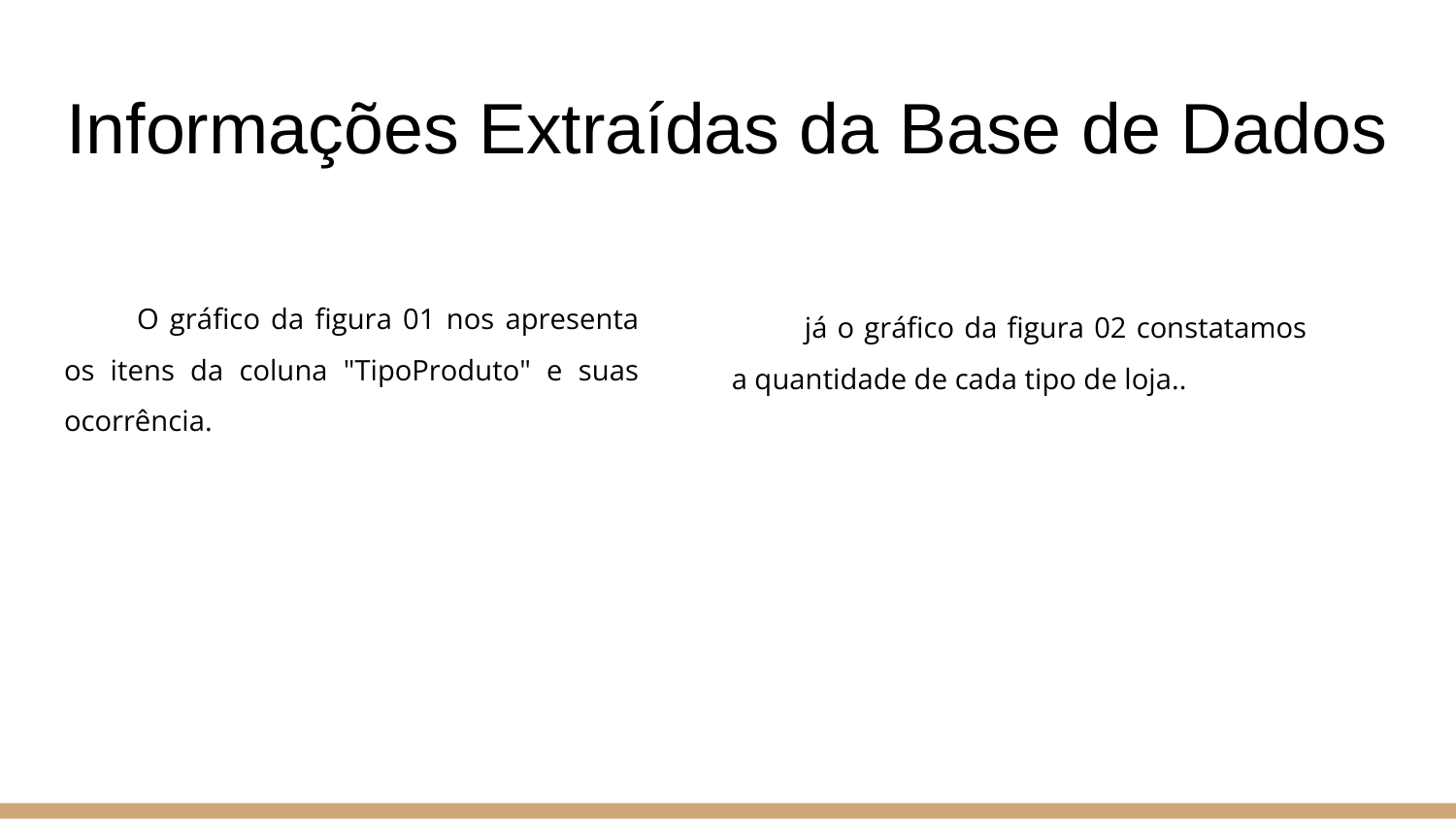

# Informações Extraídas da Base de Dados
já o gráfico da figura 02 constatamos a quantidade de cada tipo de loja..

O gráfico da figura 01 nos apresenta os itens da coluna "TipoProduto" e suas ocorrência.